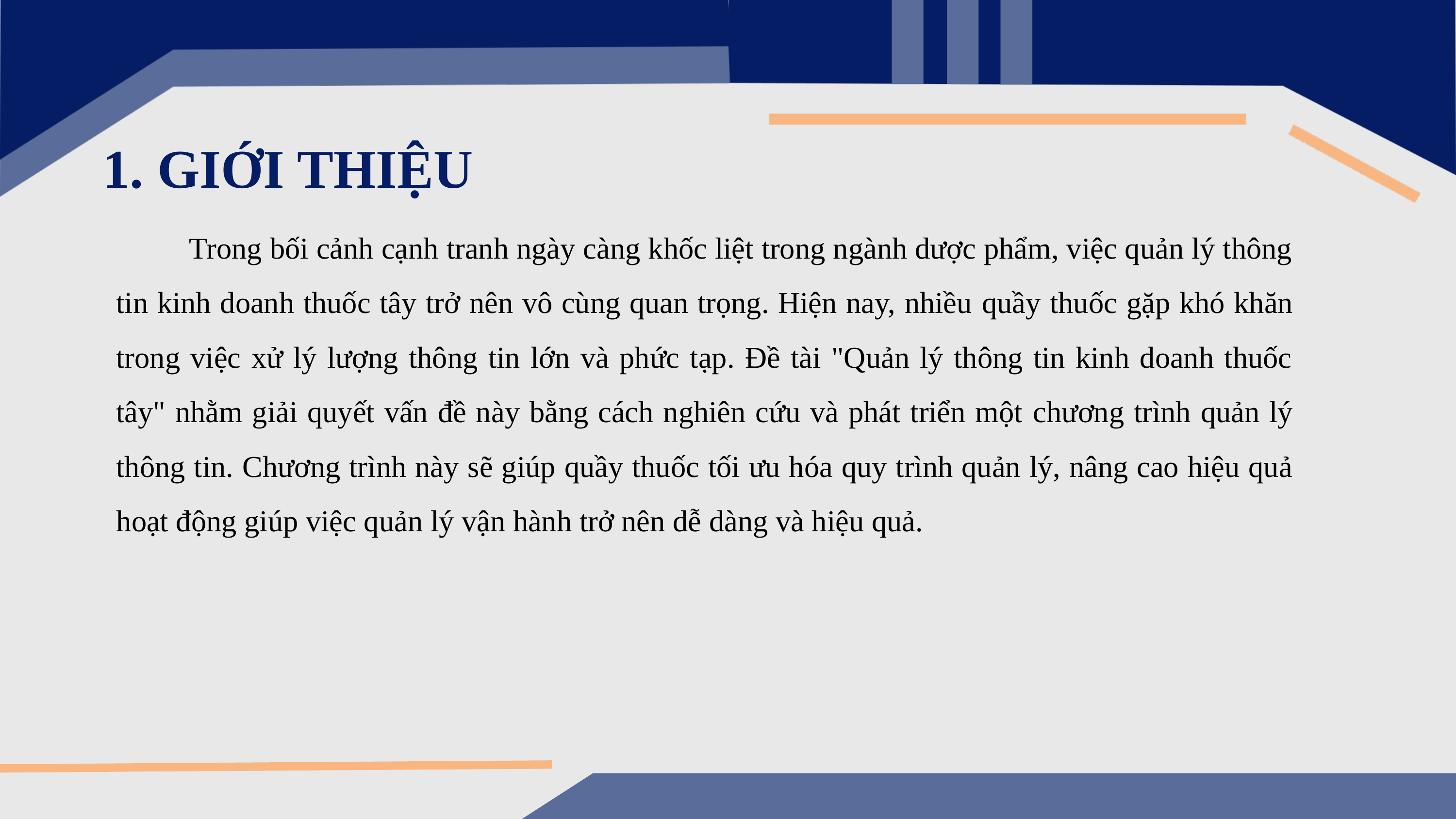

1. GIỚI THIỆU
	Trong bối cảnh cạnh tranh ngày càng khốc liệt trong ngành dược phẩm, việc quản lý thông tin kinh doanh thuốc tây trở nên vô cùng quan trọng. Hiện nay, nhiều quầy thuốc gặp khó khăn trong việc xử lý lượng thông tin lớn và phức tạp. Đề tài "Quản lý thông tin kinh doanh thuốc tây" nhằm giải quyết vấn đề này bằng cách nghiên cứu và phát triển một chương trình quản lý thông tin. Chương trình này sẽ giúp quầy thuốc tối ưu hóa quy trình quản lý, nâng cao hiệu quả hoạt động giúp việc quản lý vận hành trở nên dễ dàng và hiệu quả.